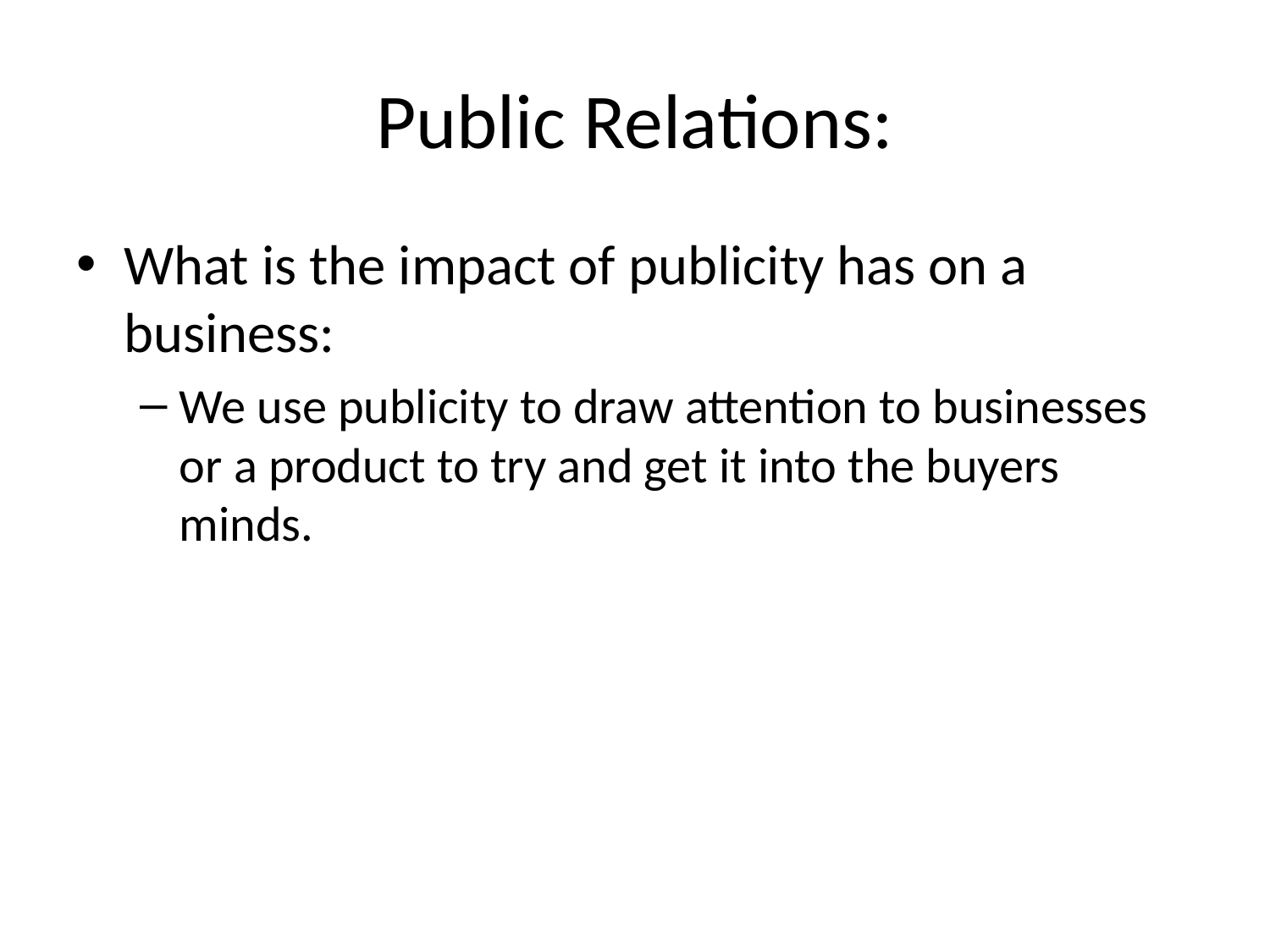

# Public Relations:
What is the impact of publicity has on a business:
We use publicity to draw attention to businesses or a product to try and get it into the buyers minds.